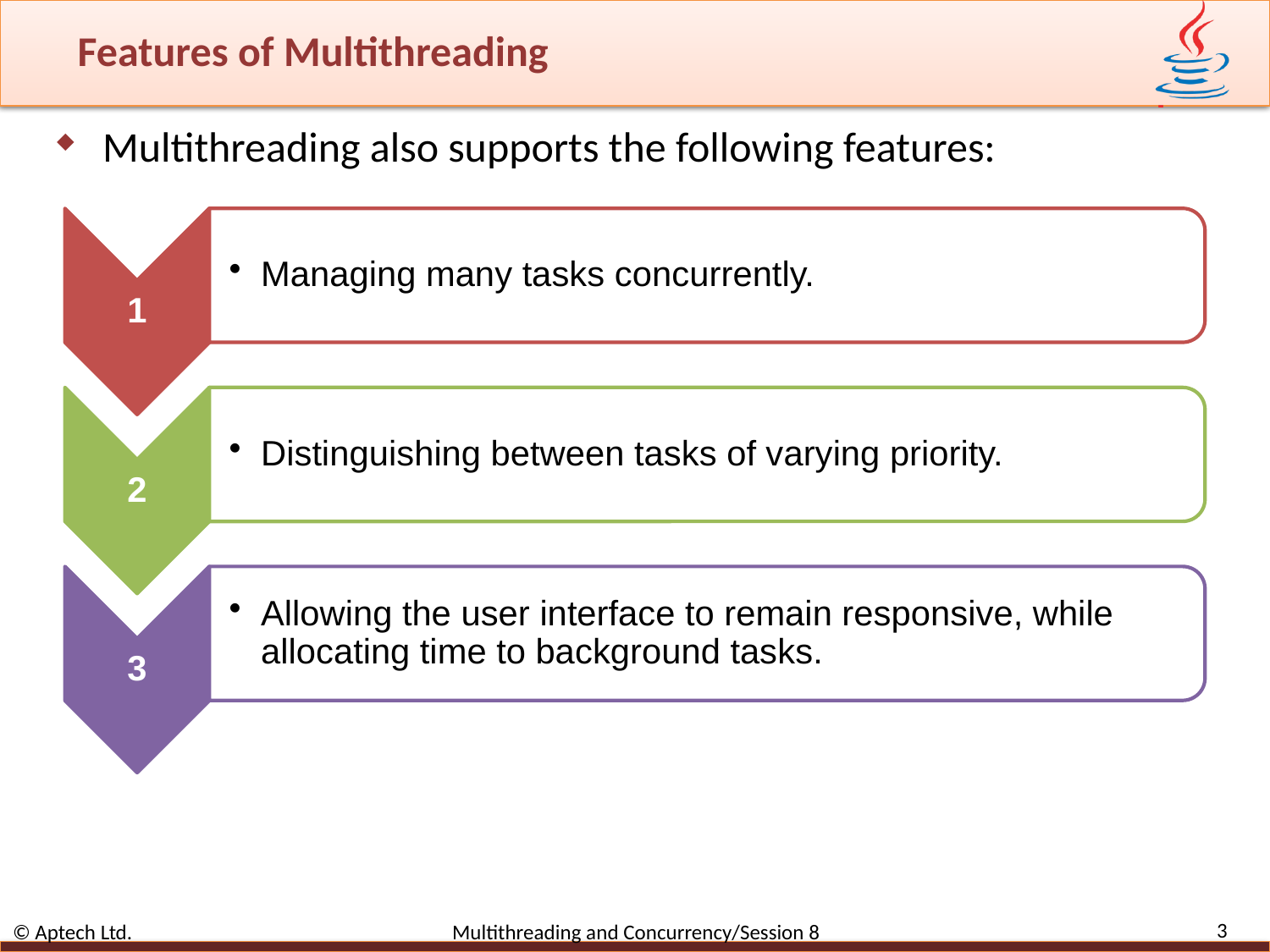

# Features of Multithreading
Multithreading also supports the following features:
1
Managing many tasks concurrently.
2
Distinguishing between tasks of varying priority.
3
Allowing the user interface to remain responsive, while allocating time to background tasks.
3
© Aptech Ltd.                                                                  Multithreading and Concurrency/Session 8